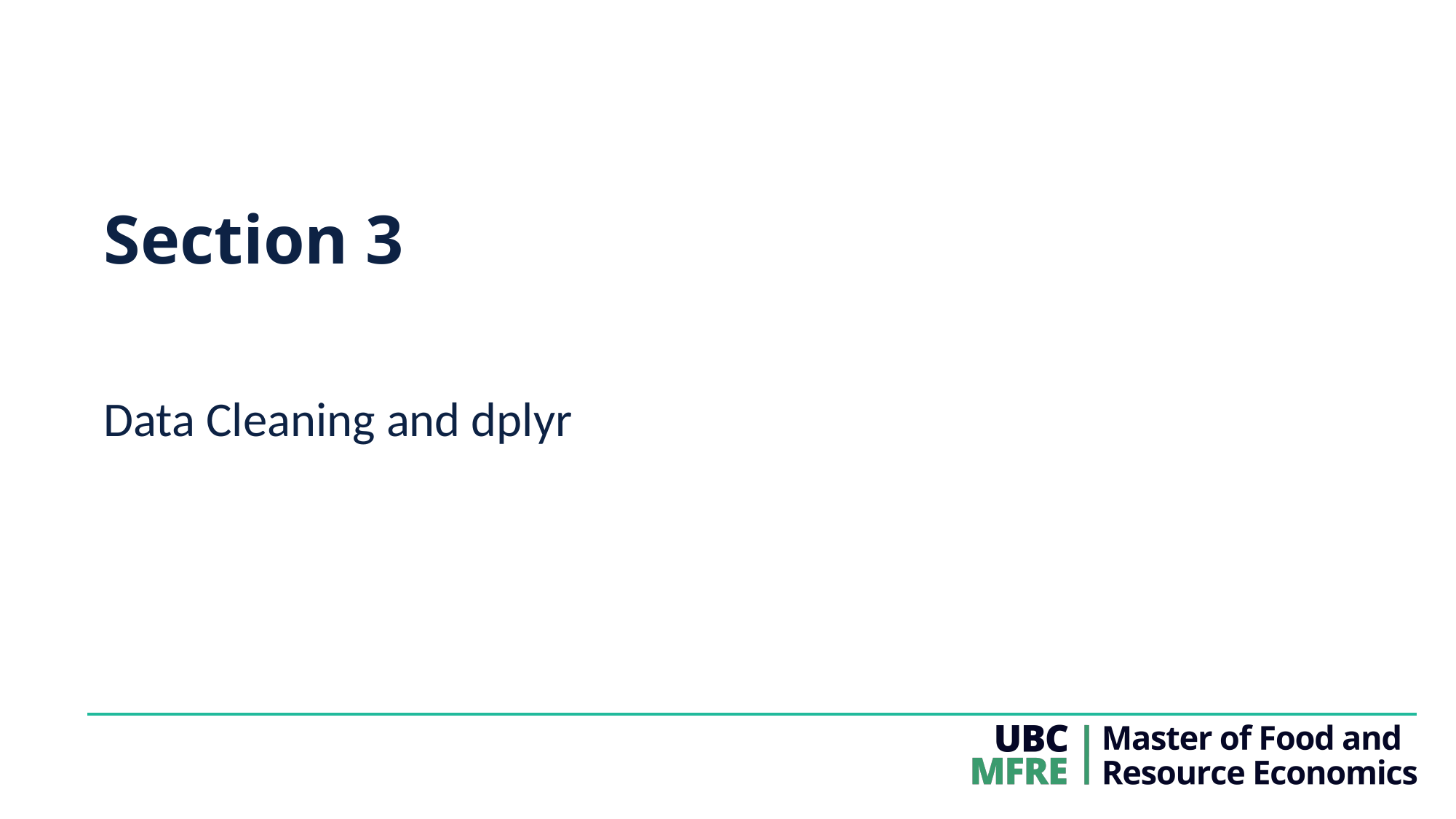

# Section 3
Data Cleaning and dplyr